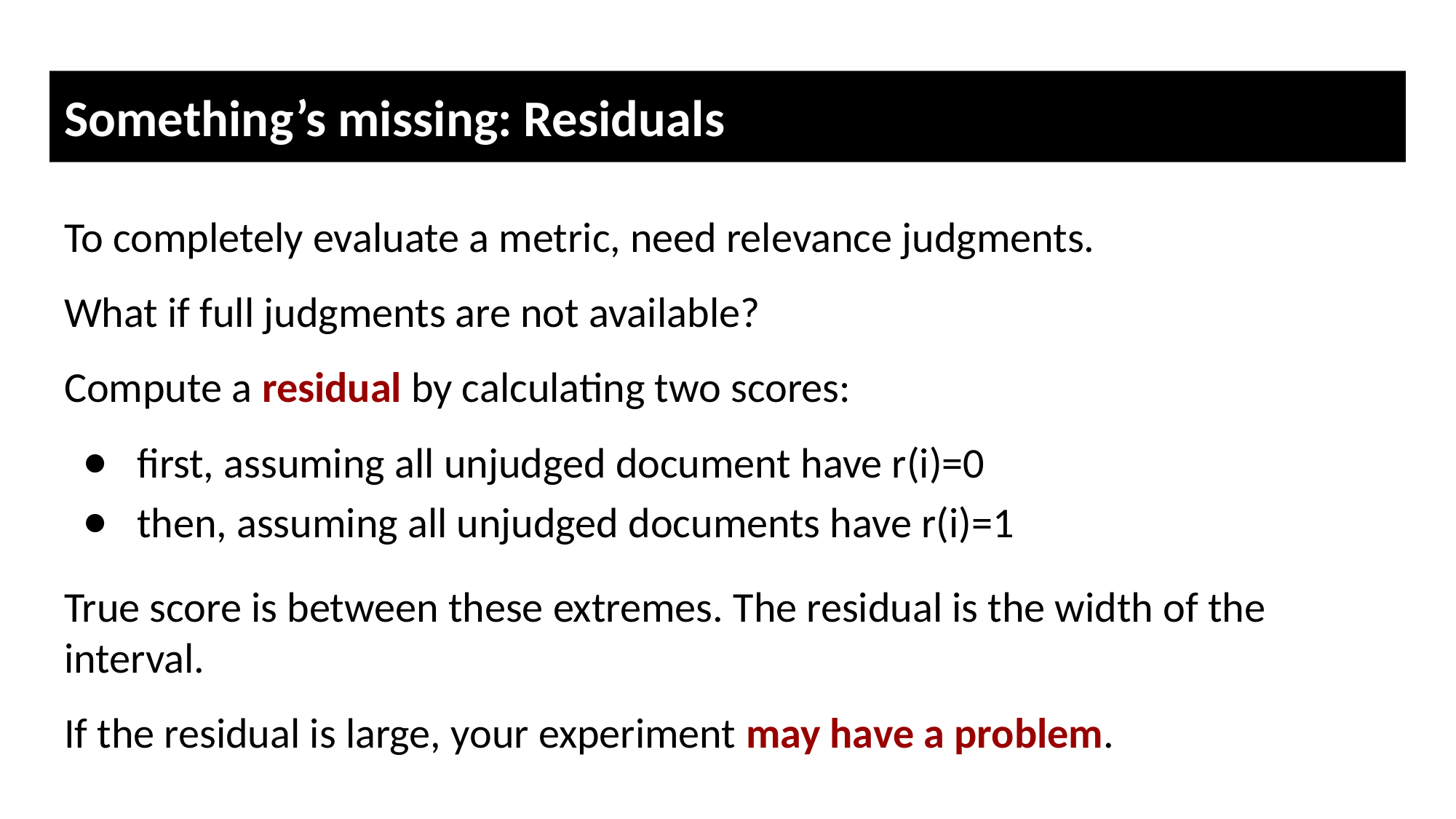

# Something’s missing: Residuals
To completely evaluate a metric, need relevance judgments.
What if full judgments are not available?
Compute a residual by calculating two scores:
first, assuming all unjudged document have r(i)=0
then, assuming all unjudged documents have r(i)=1
True score is between these extremes. The residual is the width of the interval.
If the residual is large, your experiment may have a problem.